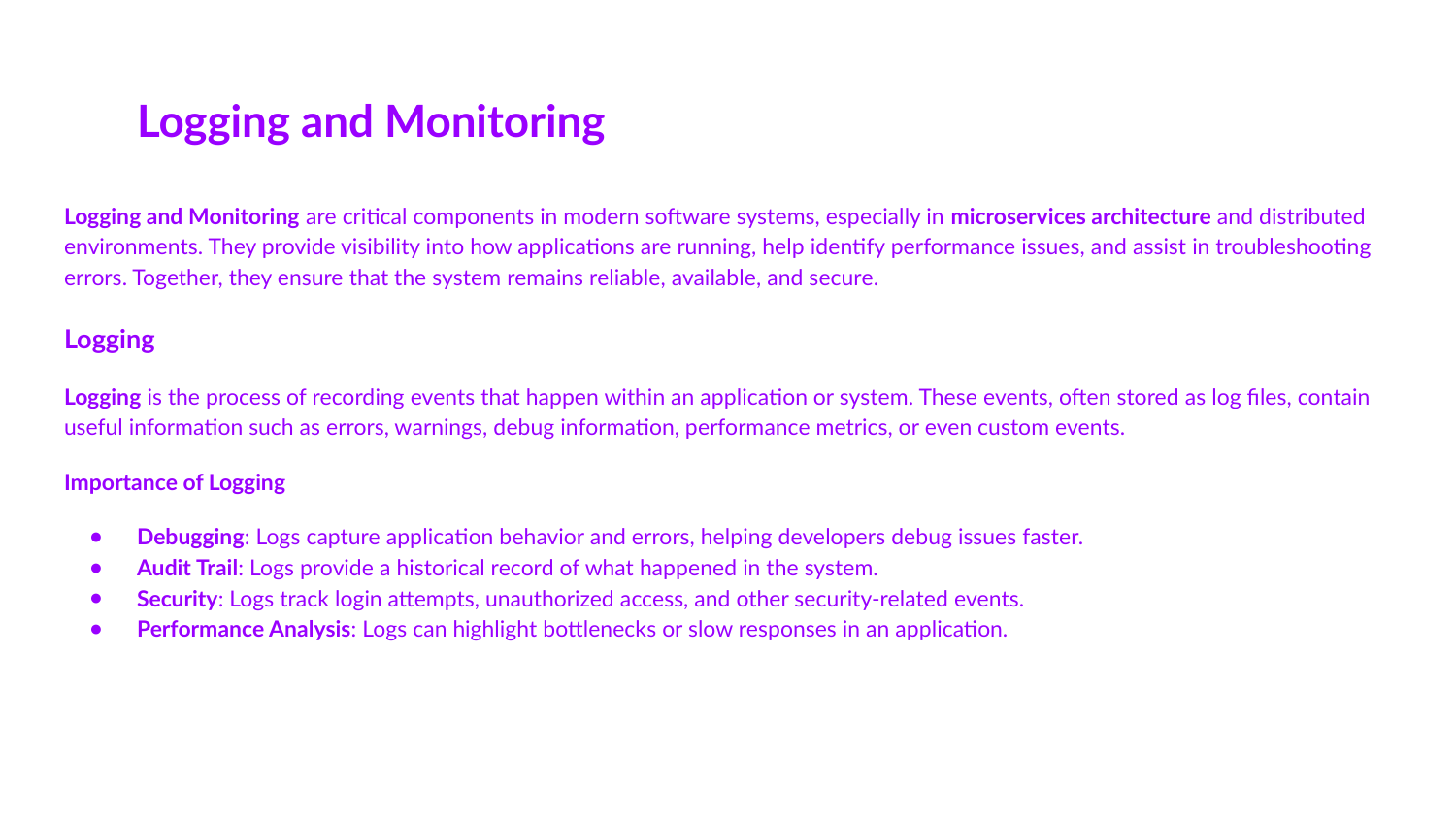

# Logging and Monitoring
Logging and Monitoring are critical components in modern software systems, especially in microservices architecture and distributed environments. They provide visibility into how applications are running, help identify performance issues, and assist in troubleshooting errors. Together, they ensure that the system remains reliable, available, and secure.
Logging
Logging is the process of recording events that happen within an application or system. These events, often stored as log files, contain useful information such as errors, warnings, debug information, performance metrics, or even custom events.
Importance of Logging
Debugging: Logs capture application behavior and errors, helping developers debug issues faster.
Audit Trail: Logs provide a historical record of what happened in the system.
Security: Logs track login attempts, unauthorized access, and other security-related events.
Performance Analysis: Logs can highlight bottlenecks or slow responses in an application.